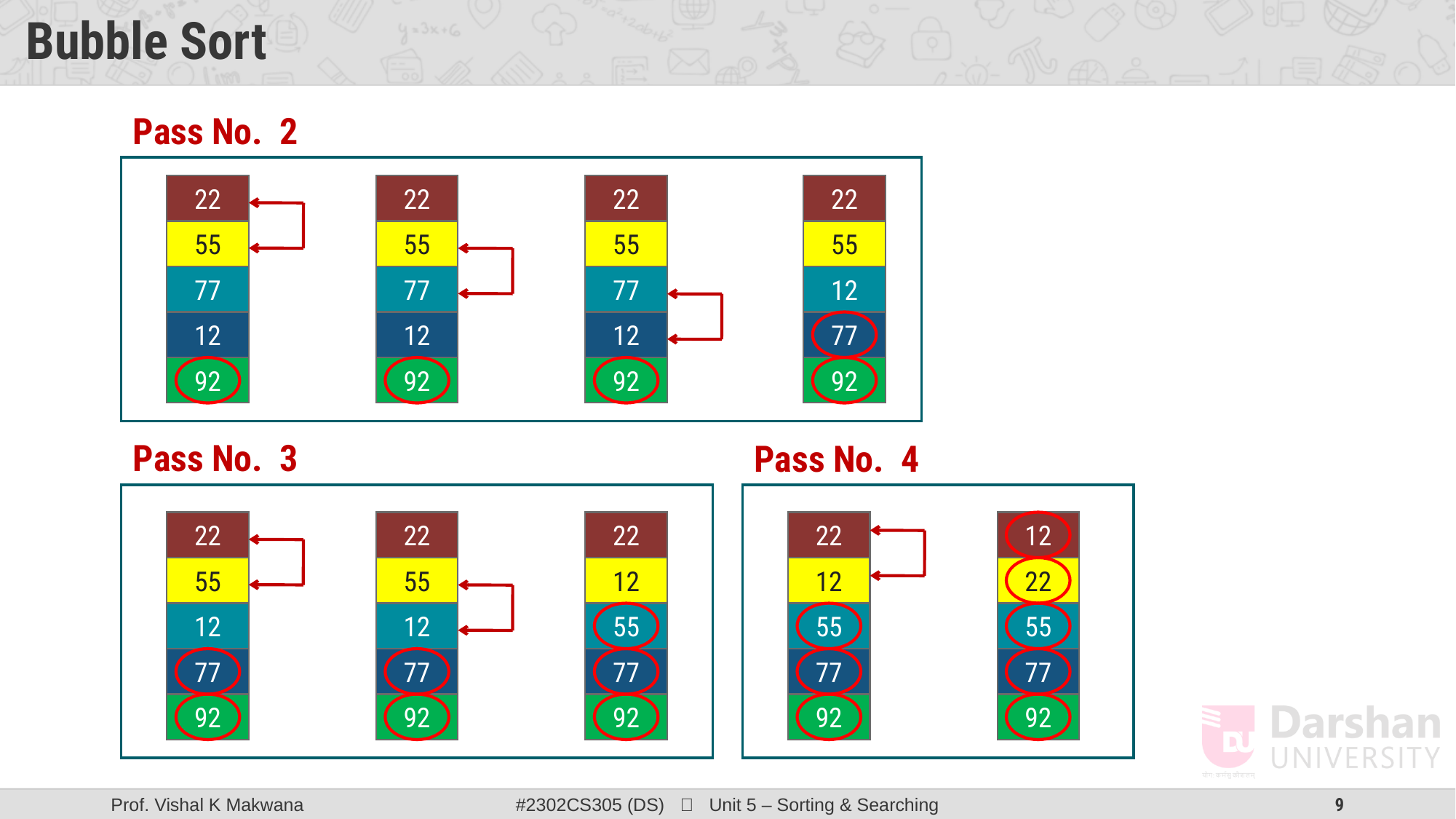

# Bubble Sort
Pass No.  2

22
22
22
22
55
55
55
55
77
77
77
12
12
12
12
77

92

92

92

92

Pass No.  3
Pass No.  4

22
22
22
22
12

55
55
12
12
22

12
12
55

55

55

77

77

77

77

77

92

92

92

92

92